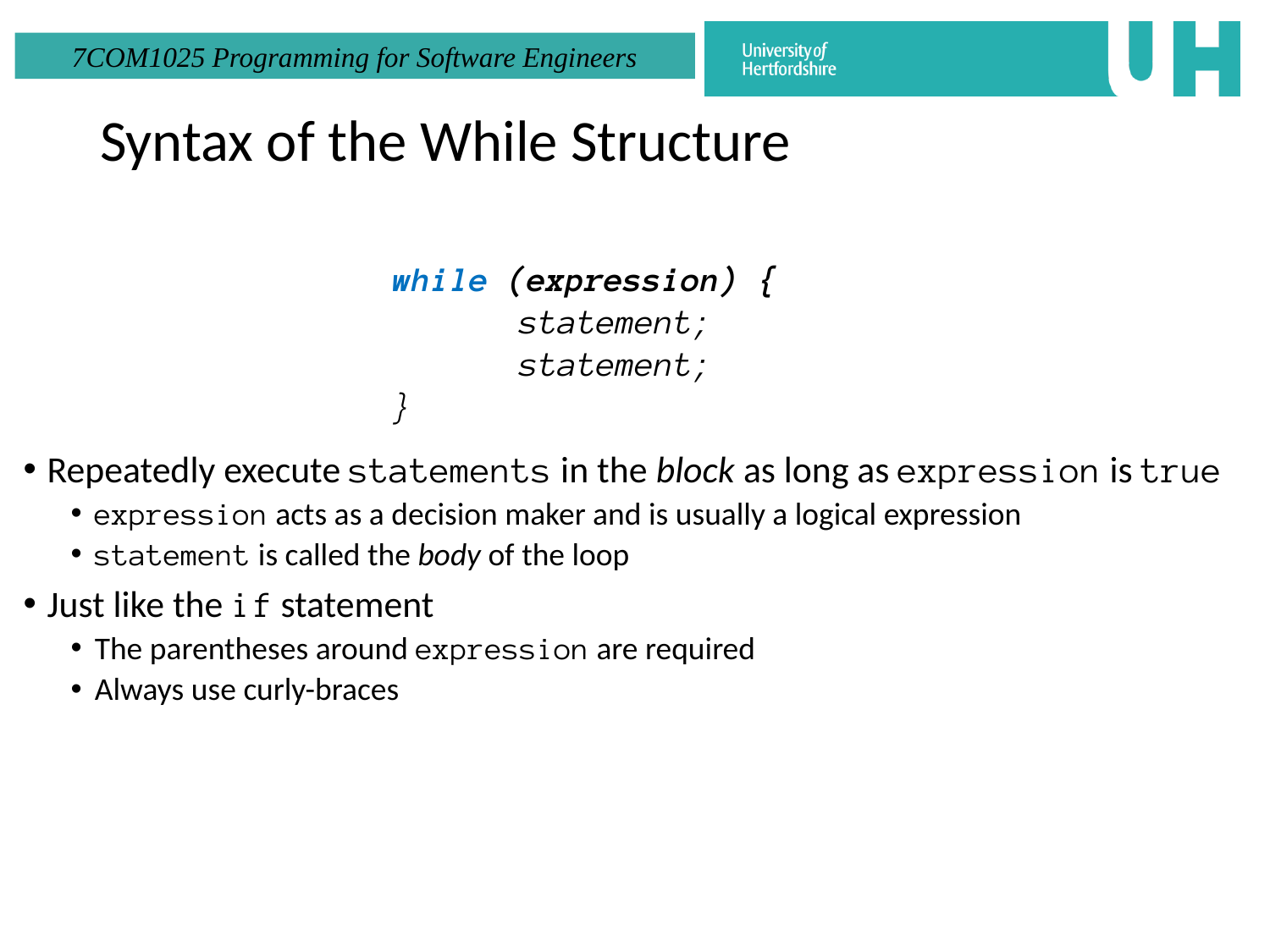

# Syntax of the While Structure
while (expression) {
	statement;
	statement;
}
Repeatedly execute statements in the block as long as expression is true
expression acts as a decision maker and is usually a logical expression
statement is called the body of the loop
Just like the if statement
The parentheses around expression are required
Always use curly-braces